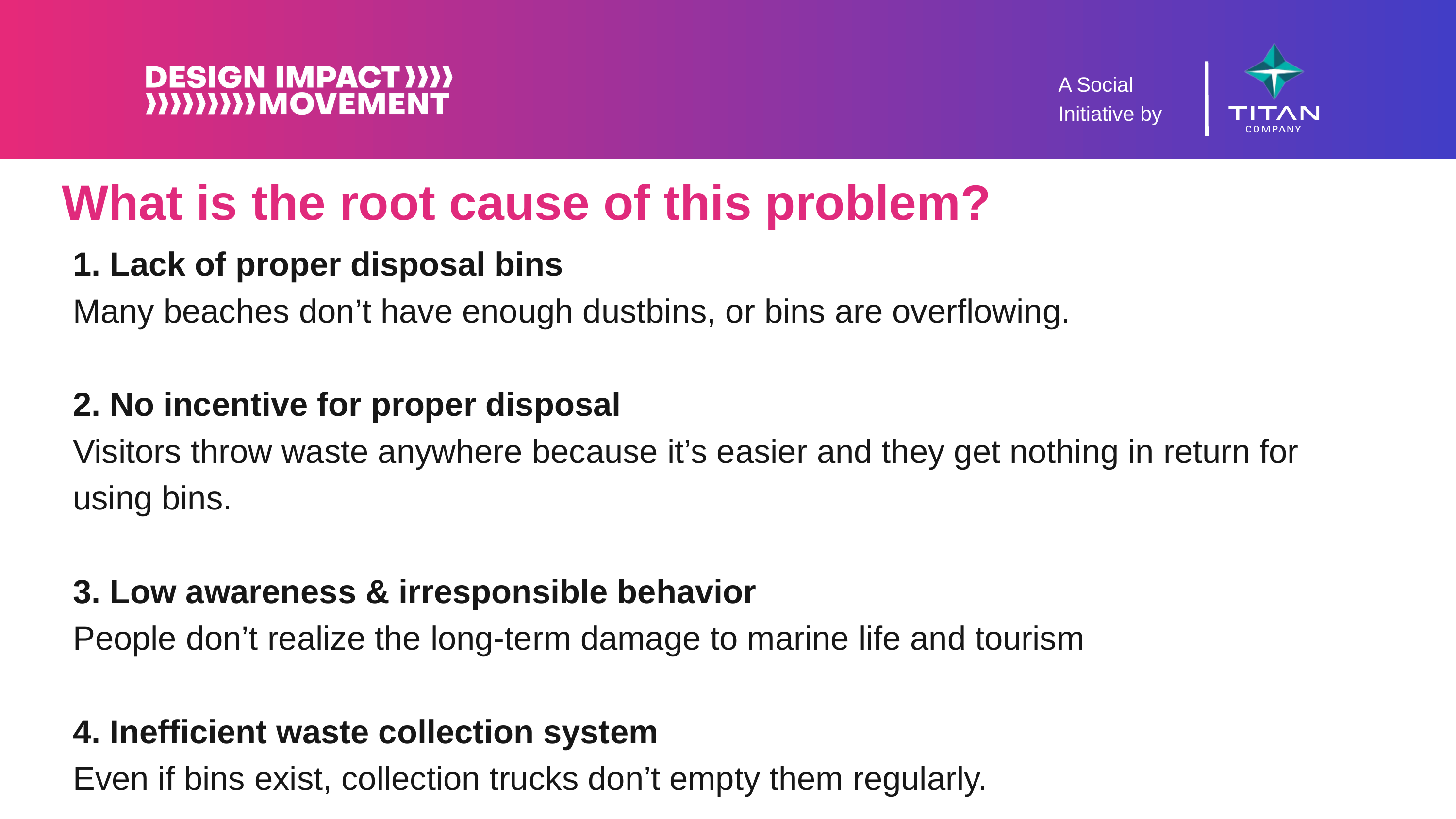

A Social Initiative by
What is the root cause of this problem?
1. Lack of proper disposal bins
Many beaches don’t have enough dustbins, or bins are overflowing.

2. No incentive for proper disposal
Visitors throw waste anywhere because it’s easier and they get nothing in return for using bins.

3. Low awareness & irresponsible behavior
People don’t realize the long-term damage to marine life and tourism

4. Inefficient waste collection system
Even if bins exist, collection trucks don’t empty them regularly.